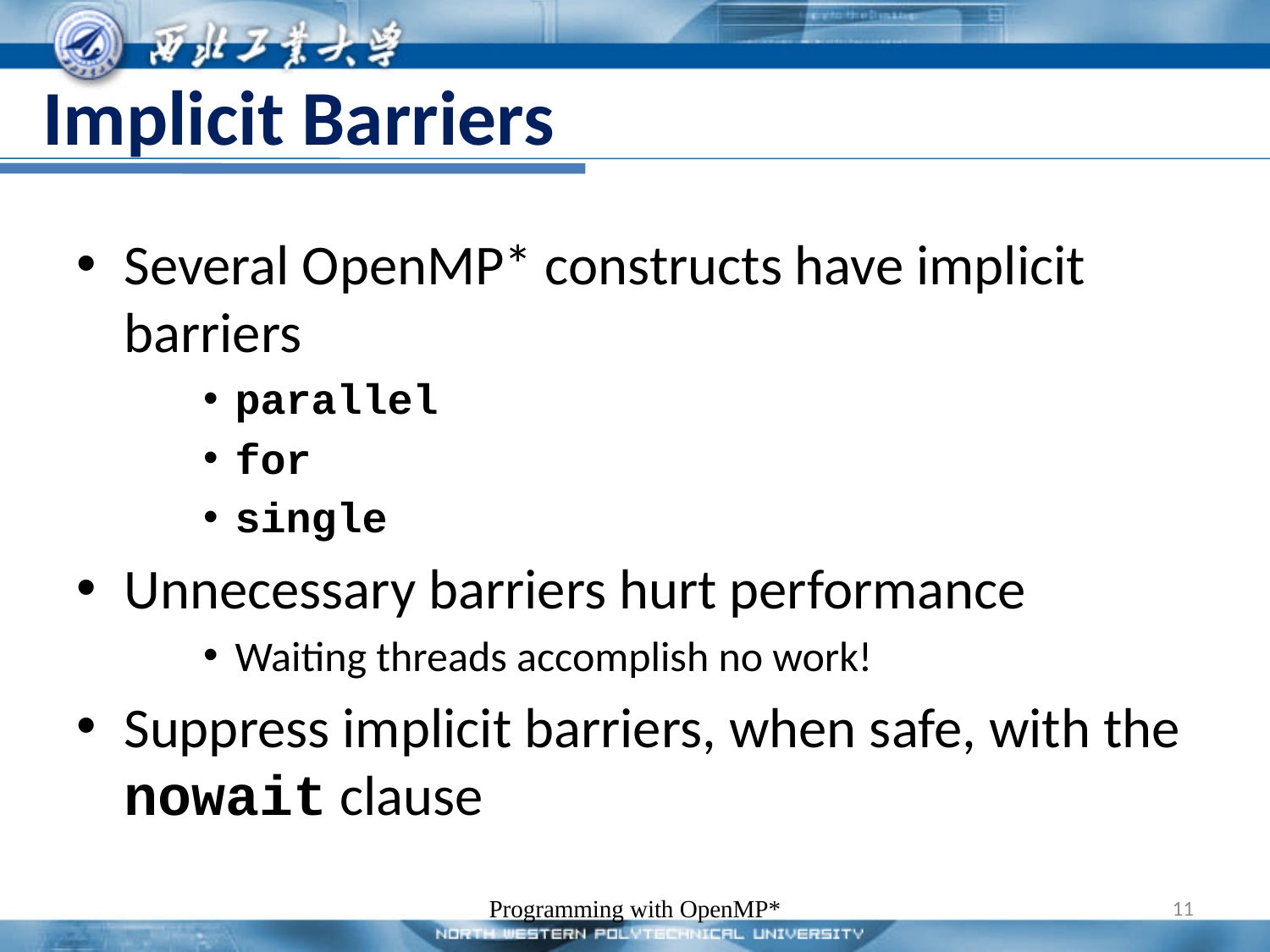

# Implicit Barriers
Several OpenMP* constructs have implicit barriers
parallel
for
single
Unnecessary barriers hurt performance
Waiting threads accomplish no work!
Suppress implicit barriers, when safe, with the nowait clause
11
Programming with OpenMP*